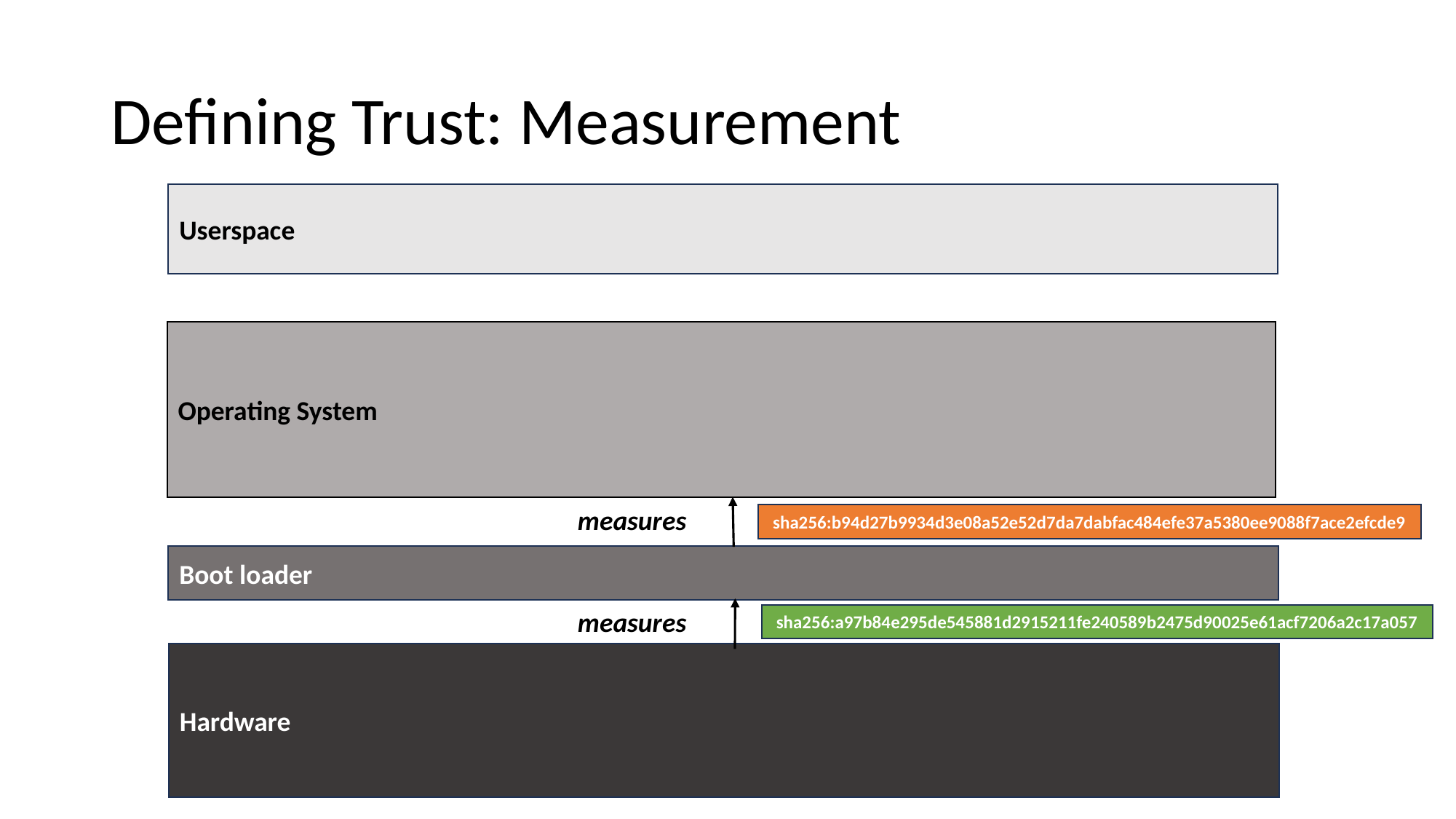

# Defining Trust: Measurement
Userspace
Operating System
measures
sha256:b94d27b9934d3e08a52e52d7da7dabfac484efe37a5380ee9088f7ace2efcde9
Boot loader
measures
sha256:a97b84e295de545881d2915211fe240589b2475d90025e61acf7206a2c17a057
Hardware